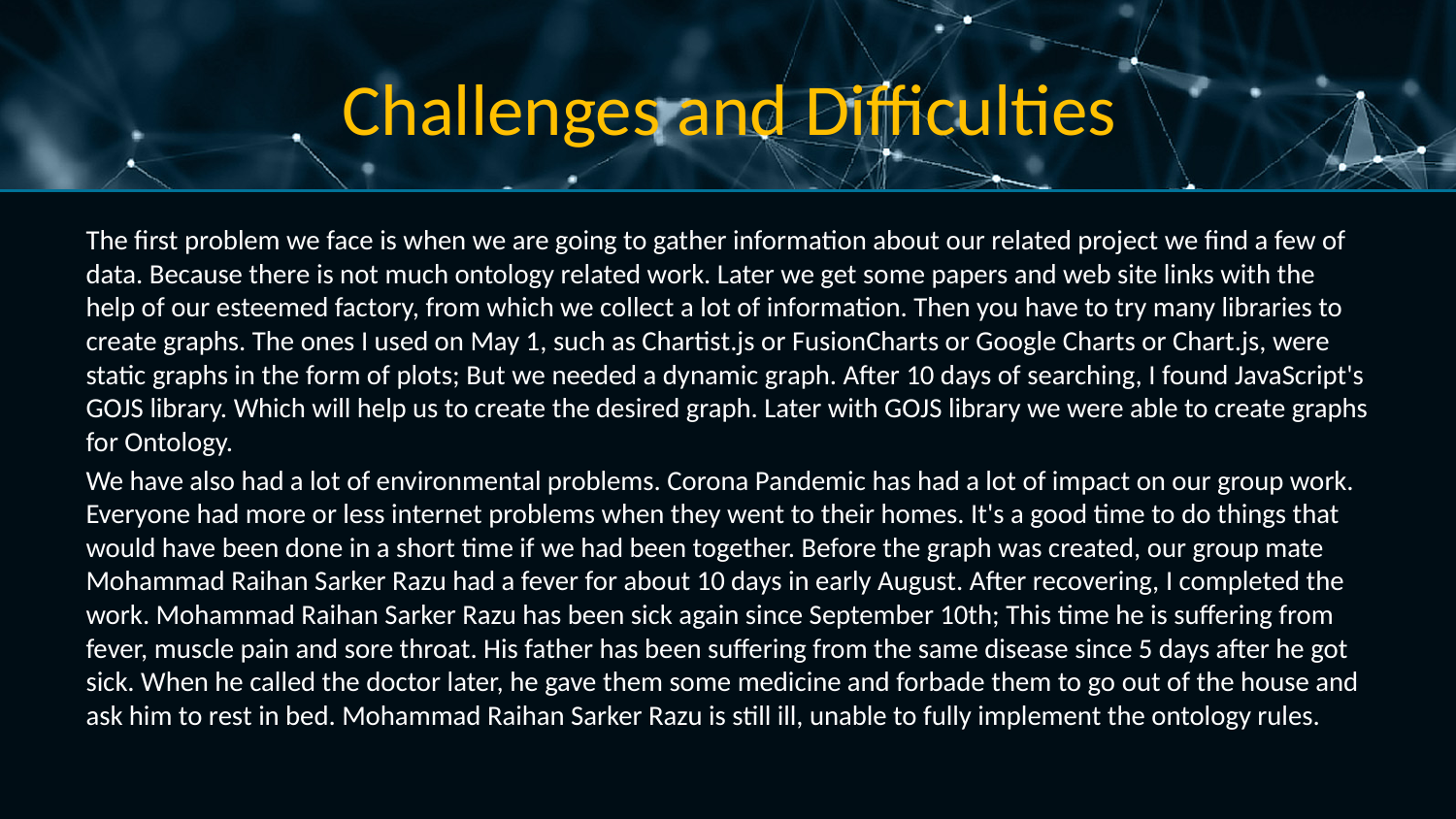

# Challenges and Difficulties
The first problem we face is when we are going to gather information about our related project we find a few of data. Because there is not much ontology related work. Later we get some papers and web site links with the help of our esteemed factory, from which we collect a lot of information. Then you have to try many libraries to create graphs. The ones I used on May 1, such as Chartist.js or FusionCharts or Google Charts or Chart.js, were static graphs in the form of plots; But we needed a dynamic graph. After 10 days of searching, I found JavaScript's GOJS library. Which will help us to create the desired graph. Later with GOJS library we were able to create graphs for Ontology.
We have also had a lot of environmental problems. Corona Pandemic has had a lot of impact on our group work. Everyone had more or less internet problems when they went to their homes. It's a good time to do things that would have been done in a short time if we had been together. Before the graph was created, our group mate Mohammad Raihan Sarker Razu had a fever for about 10 days in early August. After recovering, I completed the work. Mohammad Raihan Sarker Razu has been sick again since September 10th; This time he is suffering from fever, muscle pain and sore throat. His father has been suffering from the same disease since 5 days after he got sick. When he called the doctor later, he gave them some medicine and forbade them to go out of the house and ask him to rest in bed. Mohammad Raihan Sarker Razu is still ill, unable to fully implement the ontology rules.